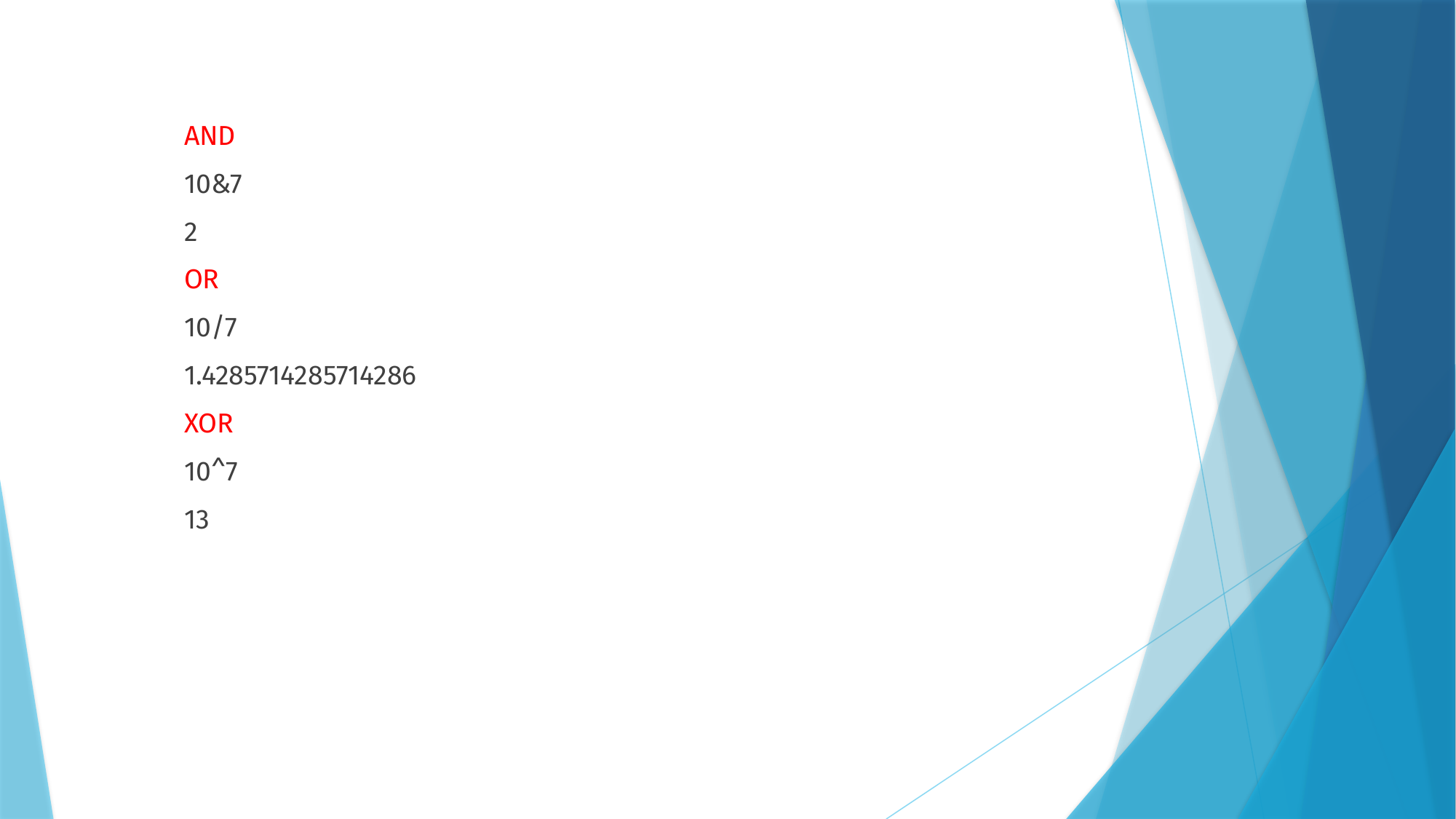

AND
10&7
2
OR
10/7
1.4285714285714286
XOR
10^7
13